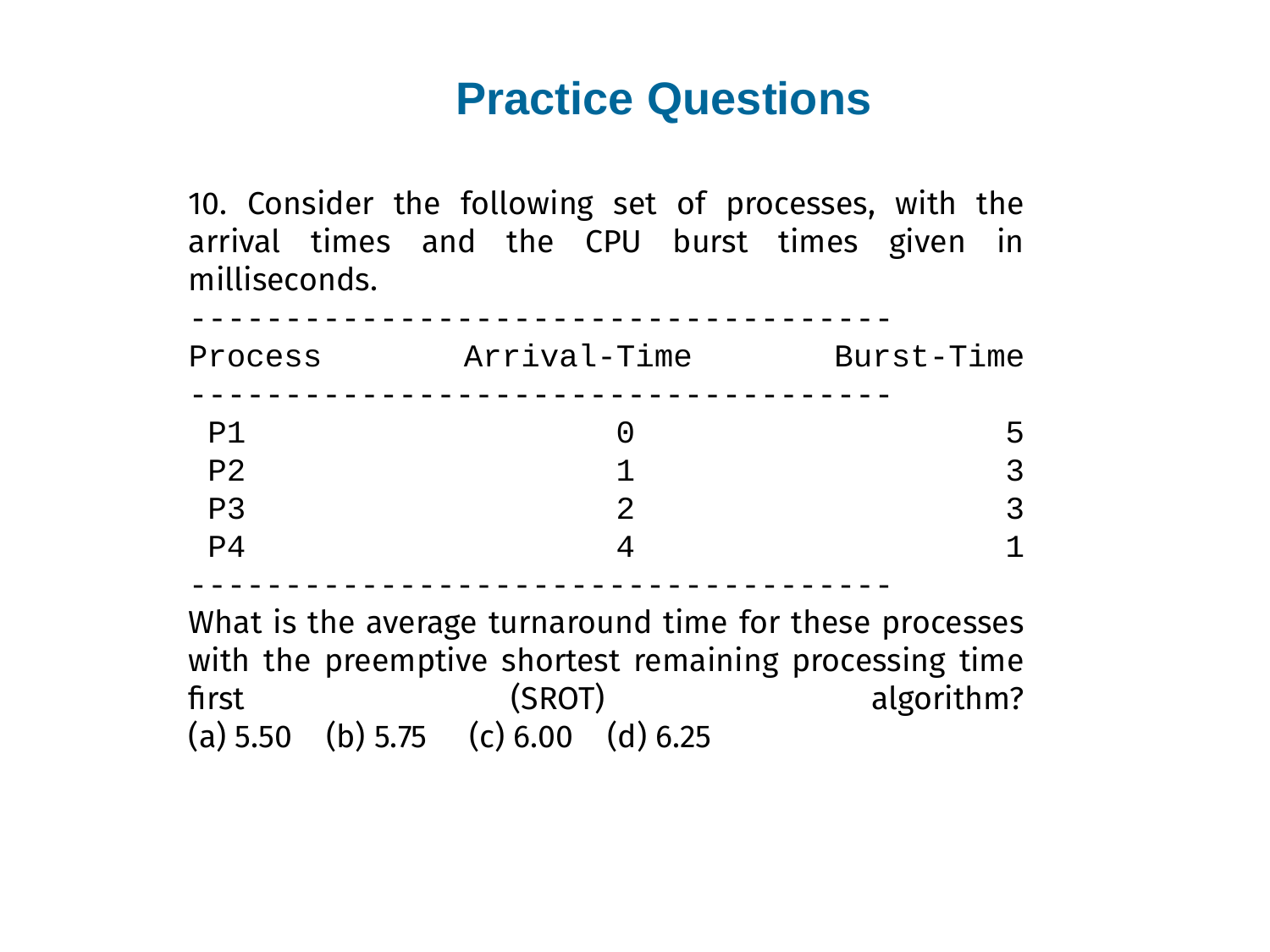

# Practice Questions
10. Consider the following set of processes, with the arrival times and the CPU burst times given in milliseconds.
-------------------------------------
Process    Arrival-Time    Burst-Time
-------------------------------------
 P1             0             5
 P2             1             3
 P3             2             3
 P4             4             1
------------------------------------- 
What is the average turnaround time for these processes with the preemptive shortest remaining processing time first (SROT) algorithm?
(a) 5.50    (b) 5.75     (c) 6.00    (d) 6.25